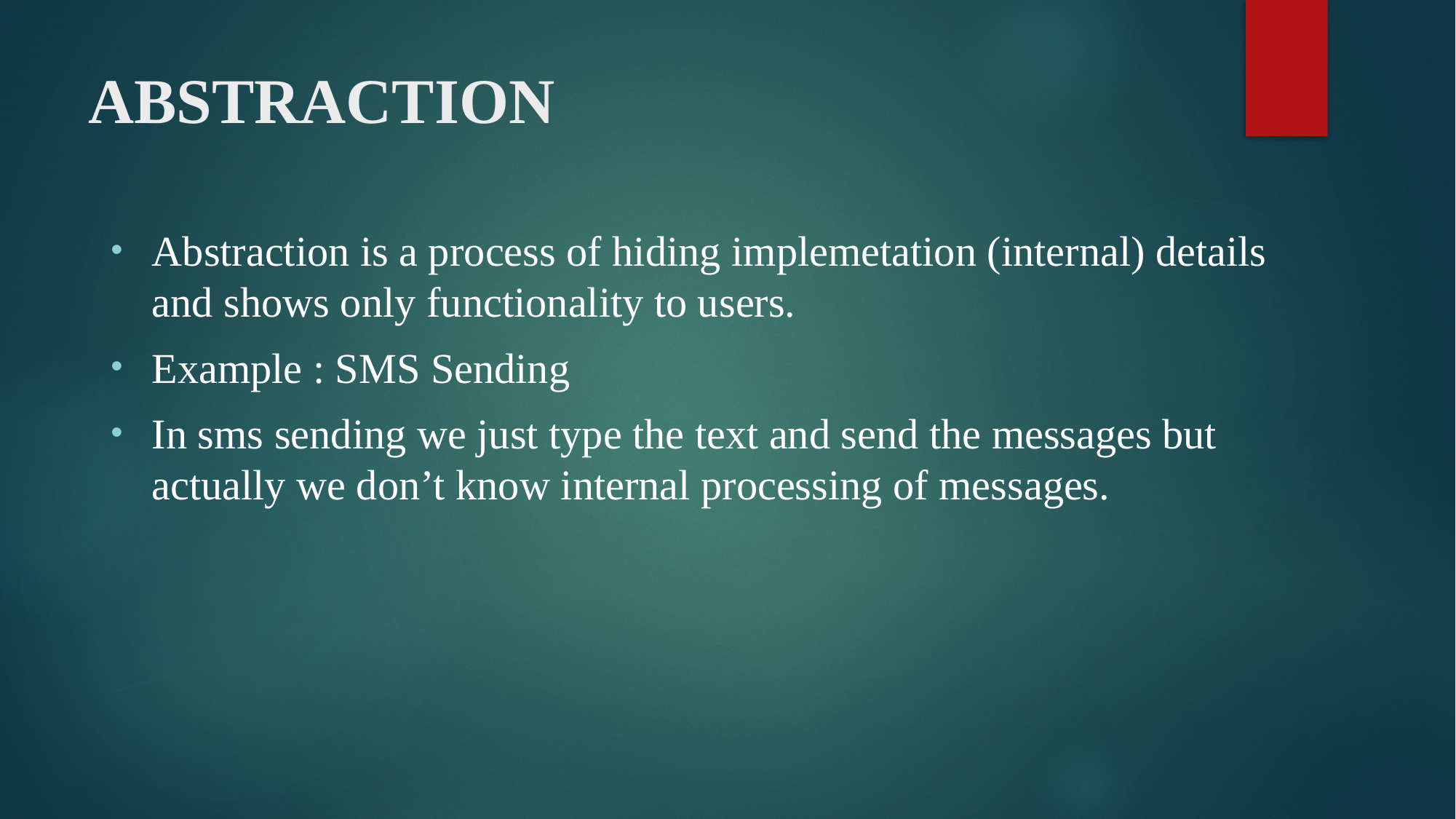

# ABSTRACTION
Abstraction is a process of hiding implemetation (internal) details and shows only functionality to users.
Example : SMS Sending
In sms sending we just type the text and send the messages but actually we don’t know internal processing of messages.